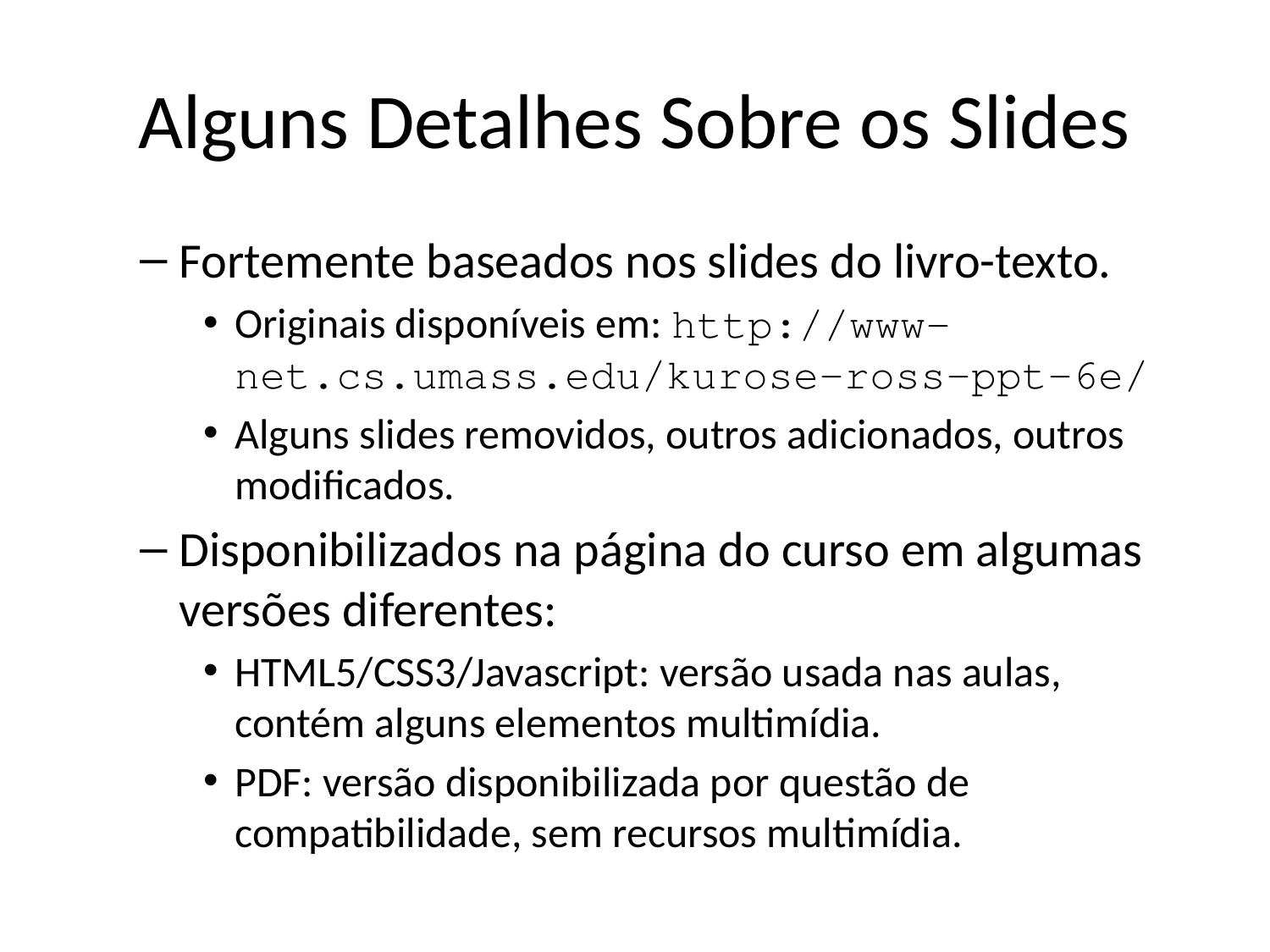

# Alguns Detalhes Sobre os Slides
Fortemente baseados nos slides do livro-texto.
Originais disponíveis em: http://www-net.cs.umass.edu/kurose-ross-ppt-6e/
Alguns slides removidos, outros adicionados, outros modificados.
Disponibilizados na página do curso em algumas versões diferentes:
HTML5/CSS3/Javascript: versão usada nas aulas, contém alguns elementos multimídia.
PDF: versão disponibilizada por questão de compatibilidade, sem recursos multimídia.